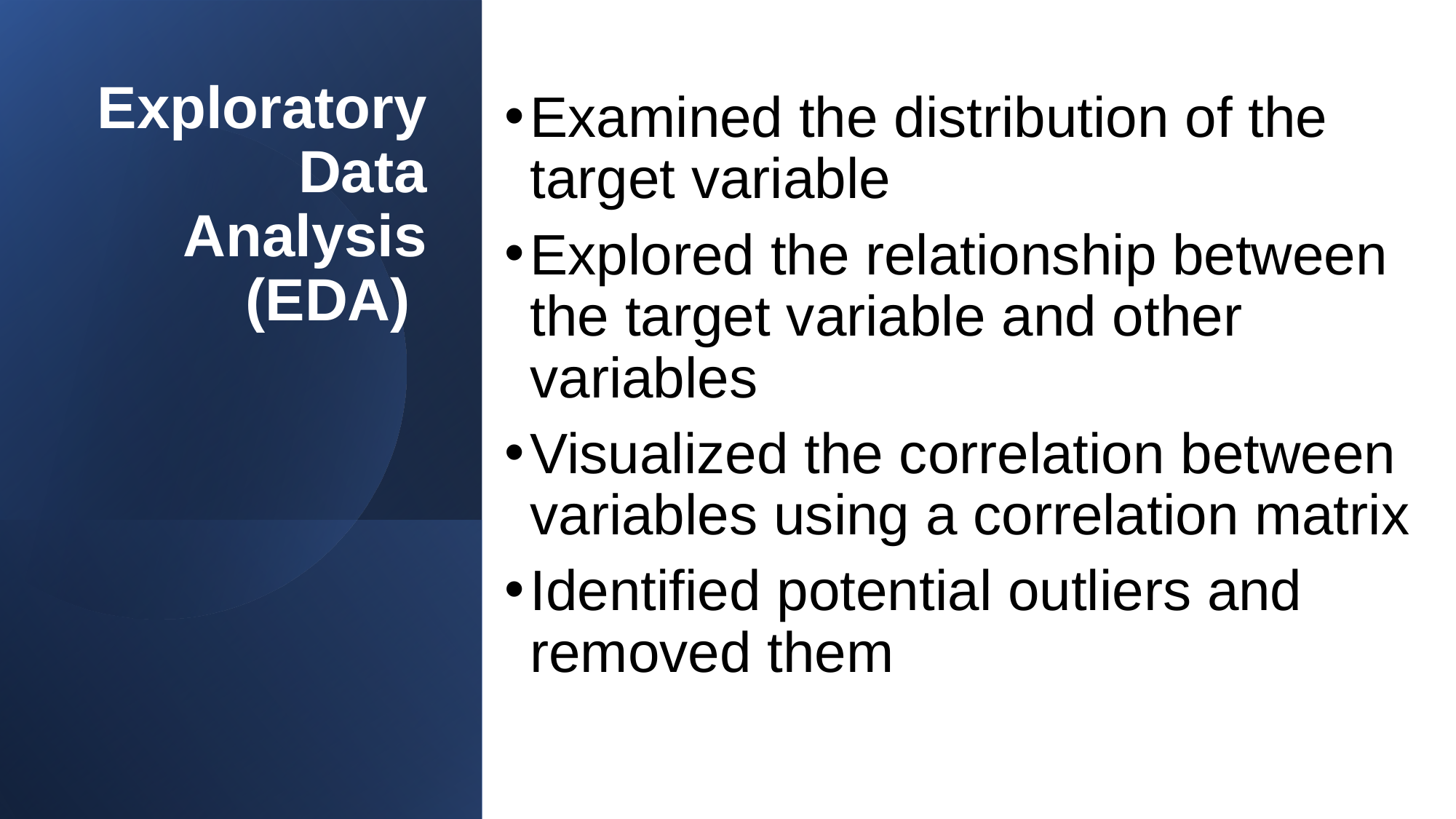

# Exploratory Data Analysis (EDA)
Examined the distribution of the target variable
Explored the relationship between the target variable and other variables
Visualized the correlation between variables using a correlation matrix
Identified potential outliers and removed them